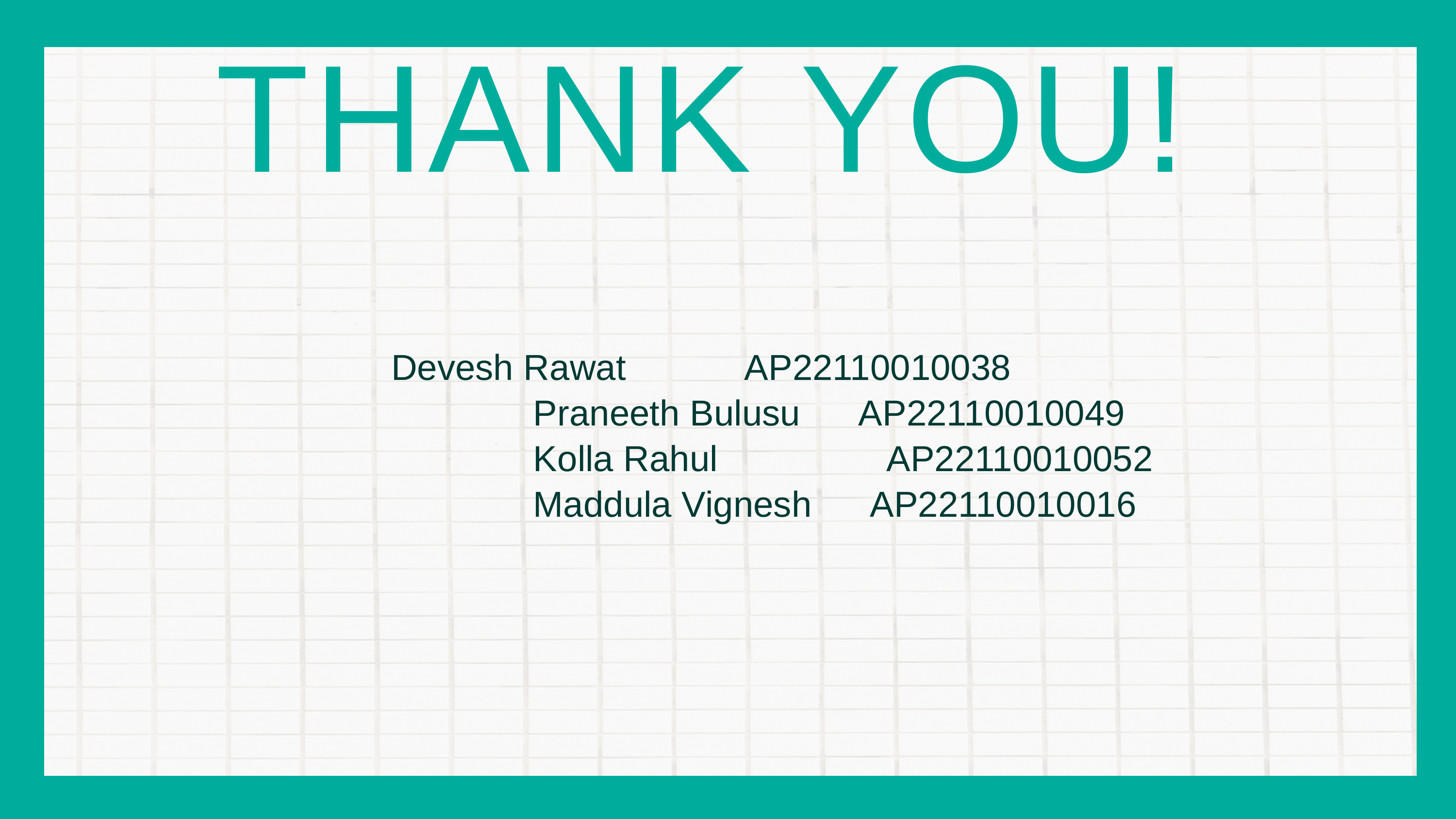

THANK YOU!
Devesh Rawat            AP22110010038
                             Praneeth Bulusu      AP22110010049
                             Kolla Rahul                 AP22110010052
                             Maddula Vignesh      AP22110010016